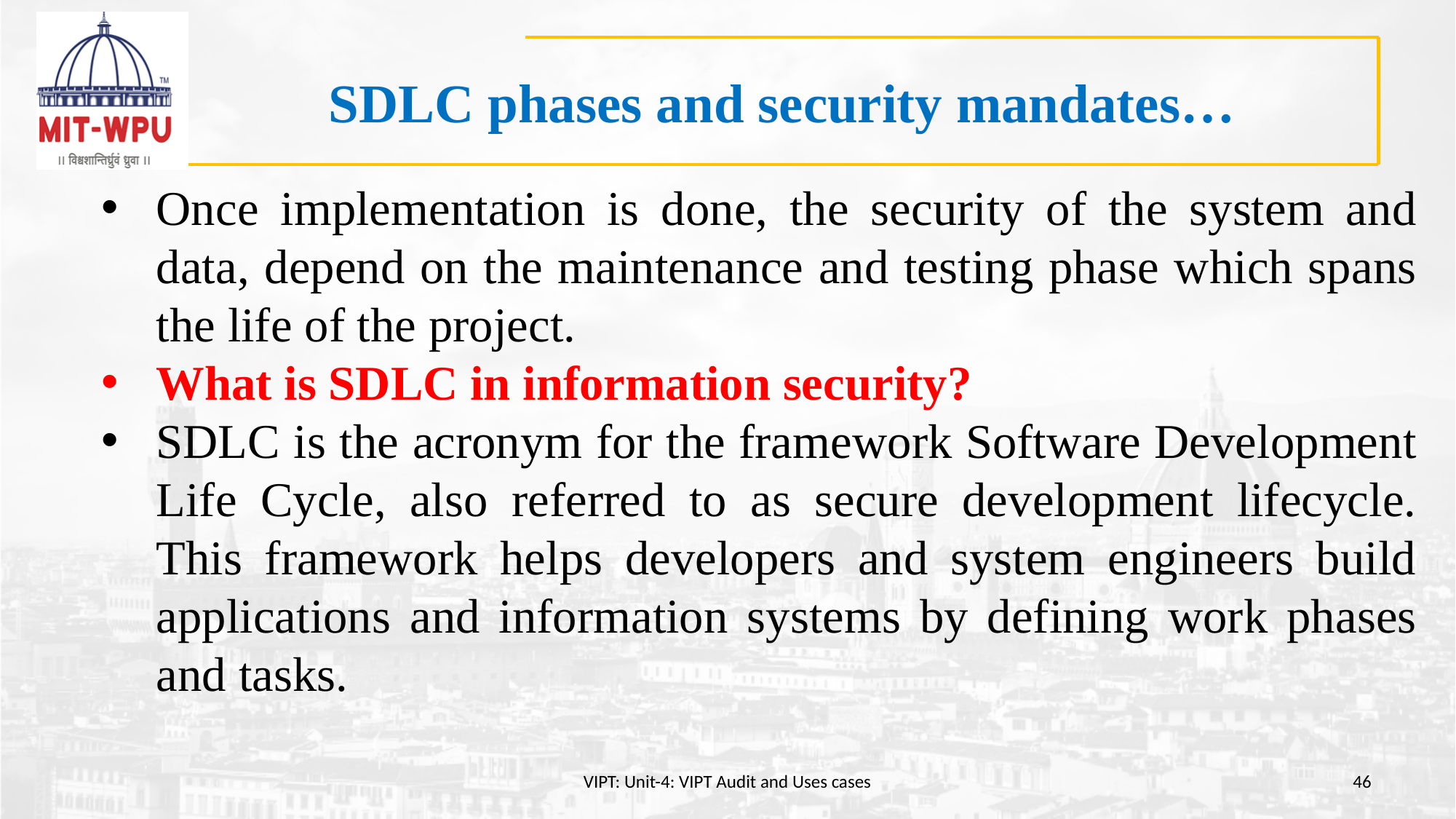

# SDLC phases and security mandates…
Once implementation is done, the security of the system and data, depend on the maintenance and testing phase which spans the life of the project.
What is SDLC in information security?
SDLC is the acronym for the framework Software Development Life Cycle, also referred to as secure development lifecycle. This framework helps developers and system engineers build applications and information systems by defining work phases and tasks.

VIPT: Unit-4: VIPT Audit and Uses cases
46